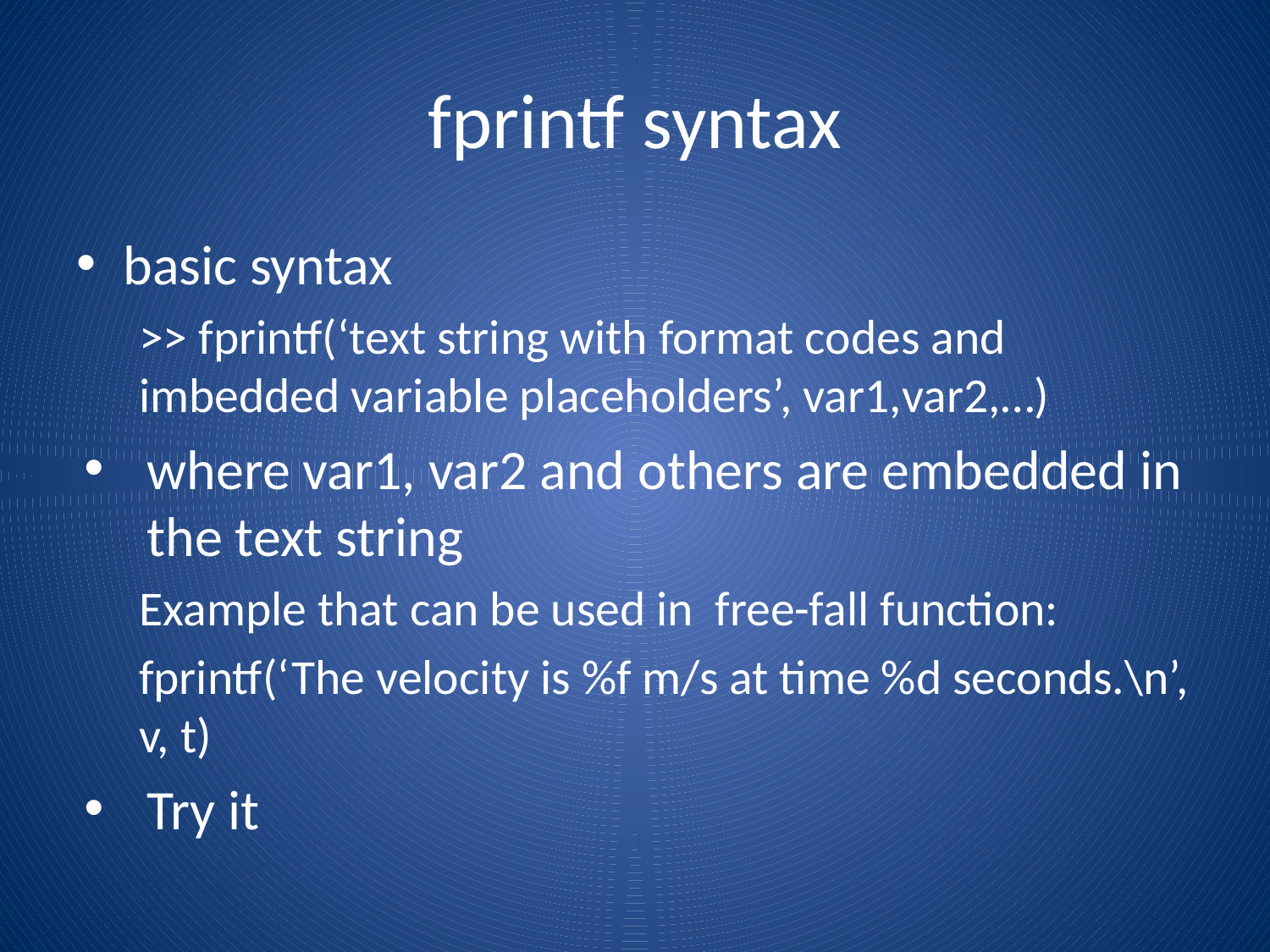

# fprintf syntax
basic syntax
>> fprintf(‘text string with format codes and imbedded variable placeholders’, var1,var2,…)
where var1, var2 and others are embedded in the text string
Example that can be used in  free-fall function:
	fprintf(‘The velocity is %f m/s at time %d seconds.\n’, v, t)
Try it